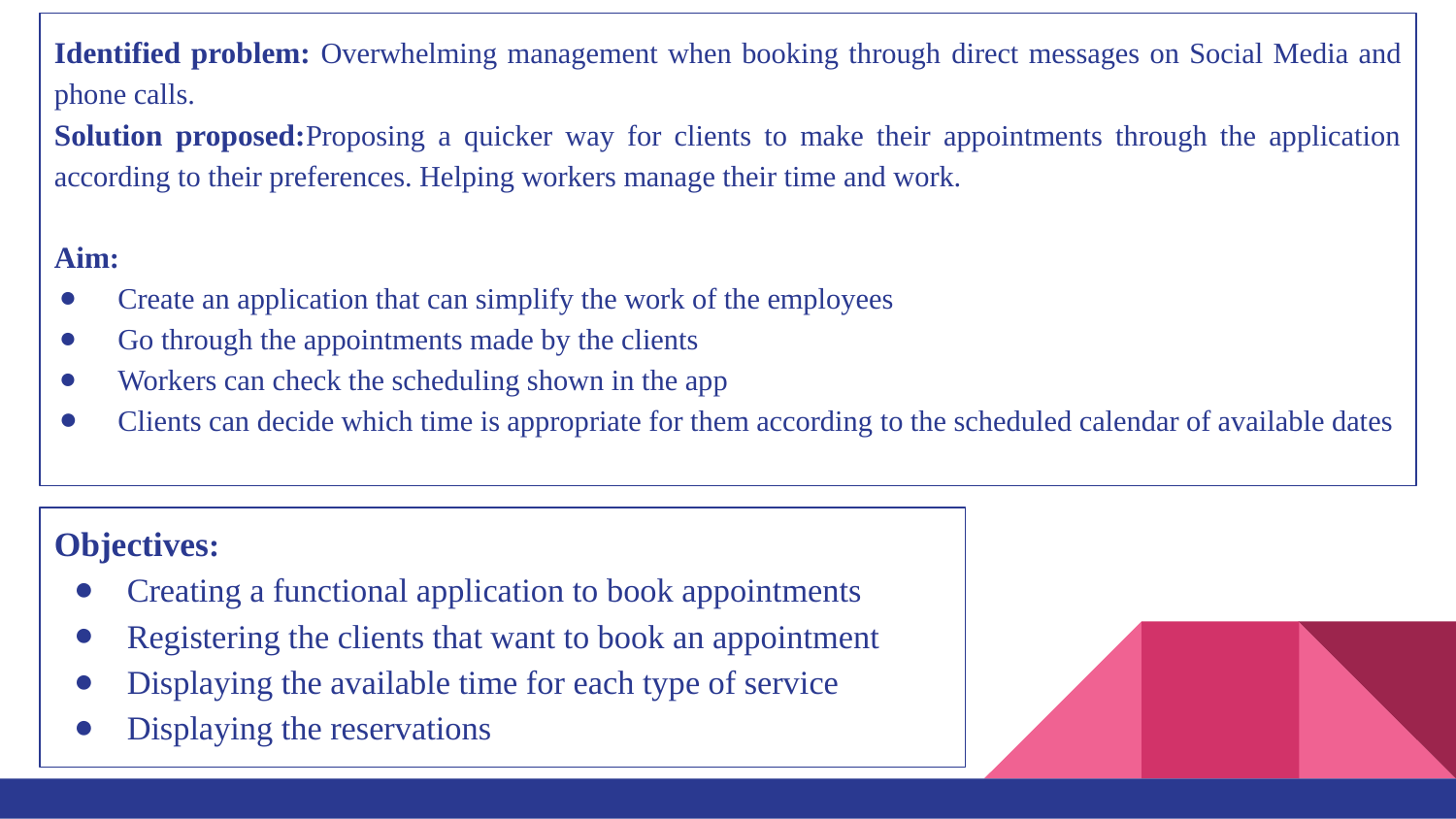

Identified problem: Overwhelming management when booking through direct messages on Social Media and phone calls.
Solution proposed:Proposing a quicker way for clients to make their appointments through the application according to their preferences. Helping workers manage their time and work.

Aim:
Create an application that can simplify the work of the employees
Go through the appointments made by the clients
Workers can check the scheduling shown in the app
Clients can decide which time is appropriate for them according to the scheduled calendar of available dates
Objectives:
Creating a functional application to book appointments
Registering the clients that want to book an appointment
Displaying the available time for each type of service
Displaying the reservations